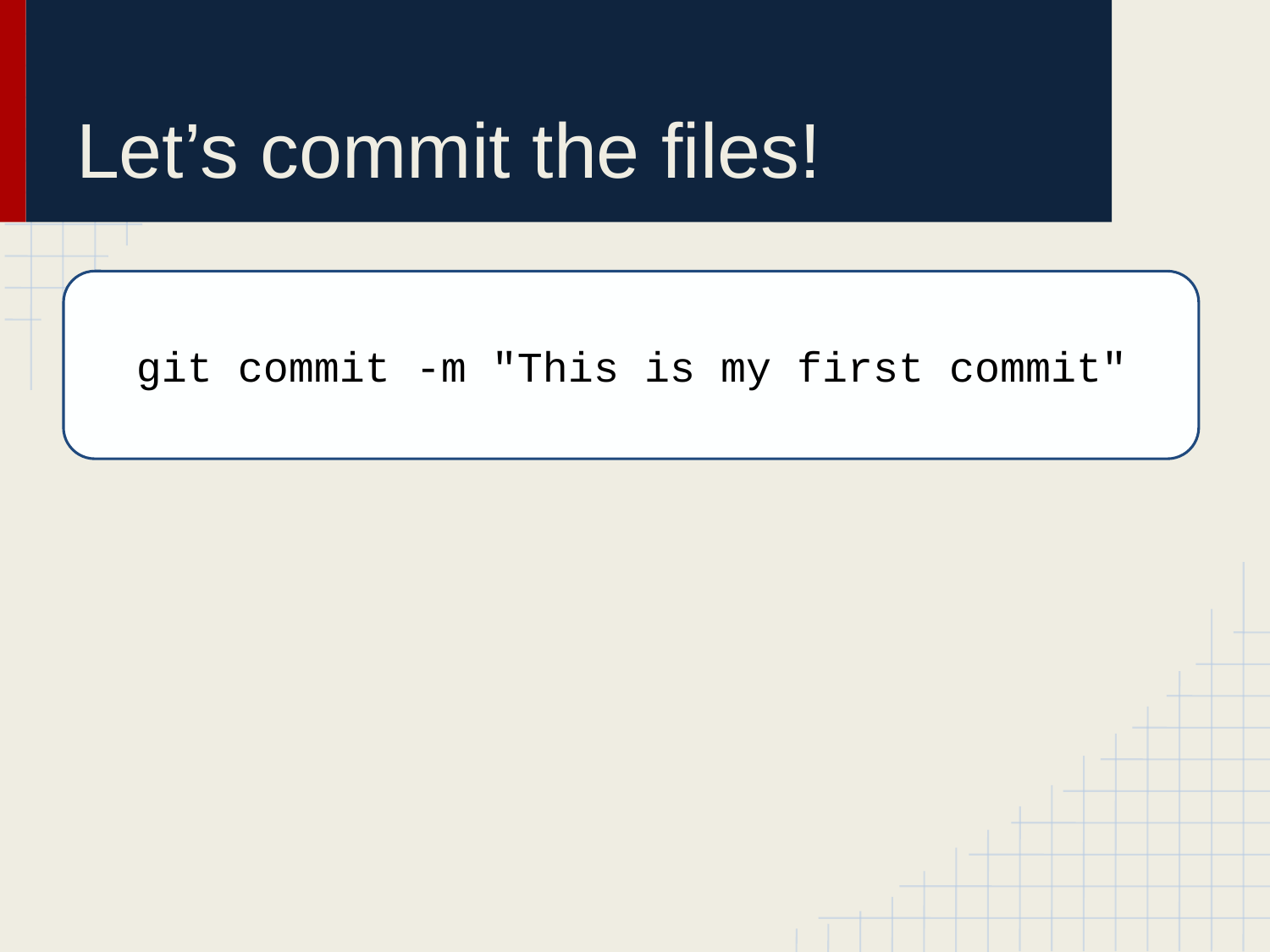

# Let’s commit the files!
  git commit -m "This is my first commit"